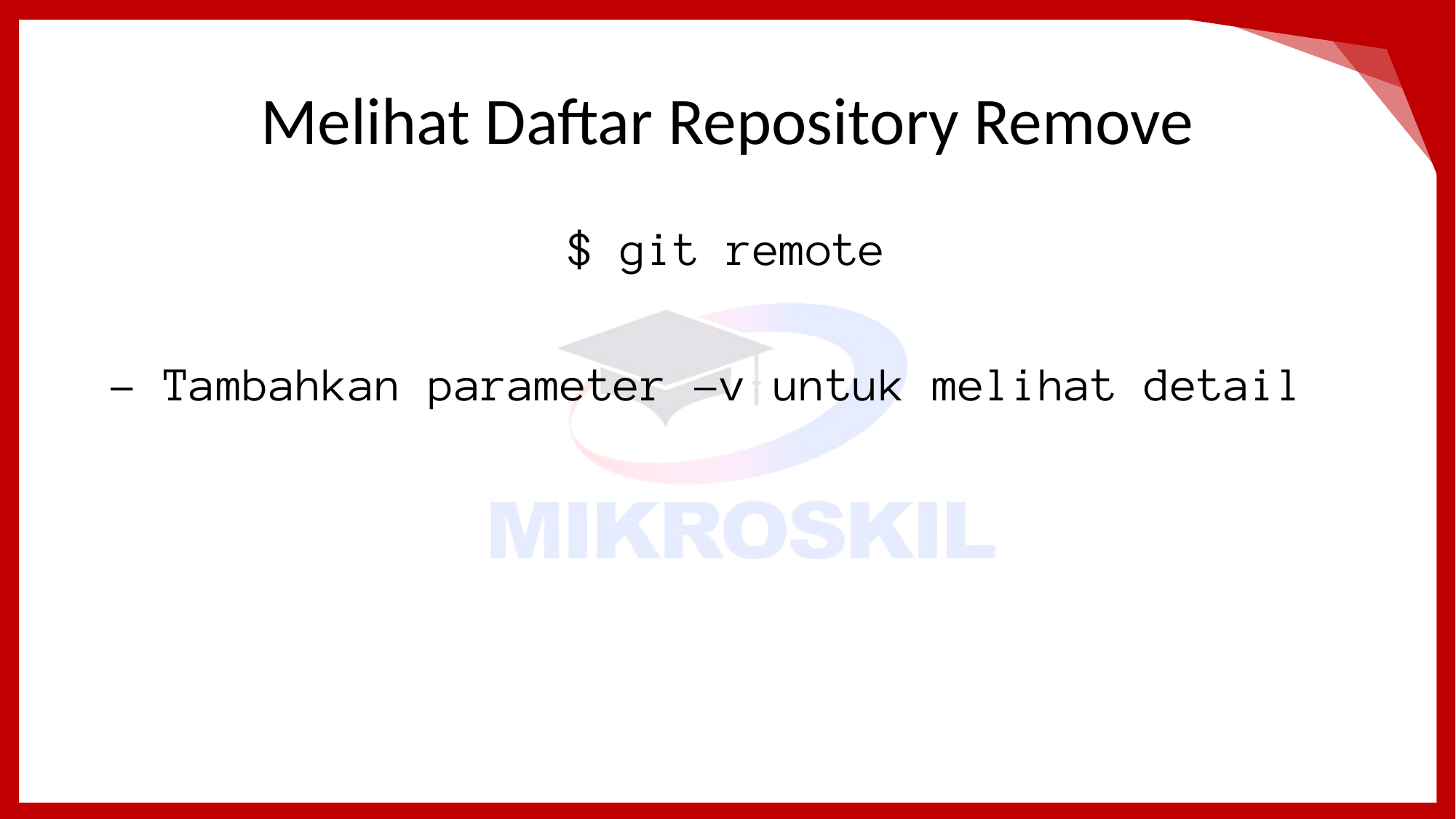

# Melihat Daftar Repository Remove
$ git remote

- Tambahkan parameter –v untuk melihat detail